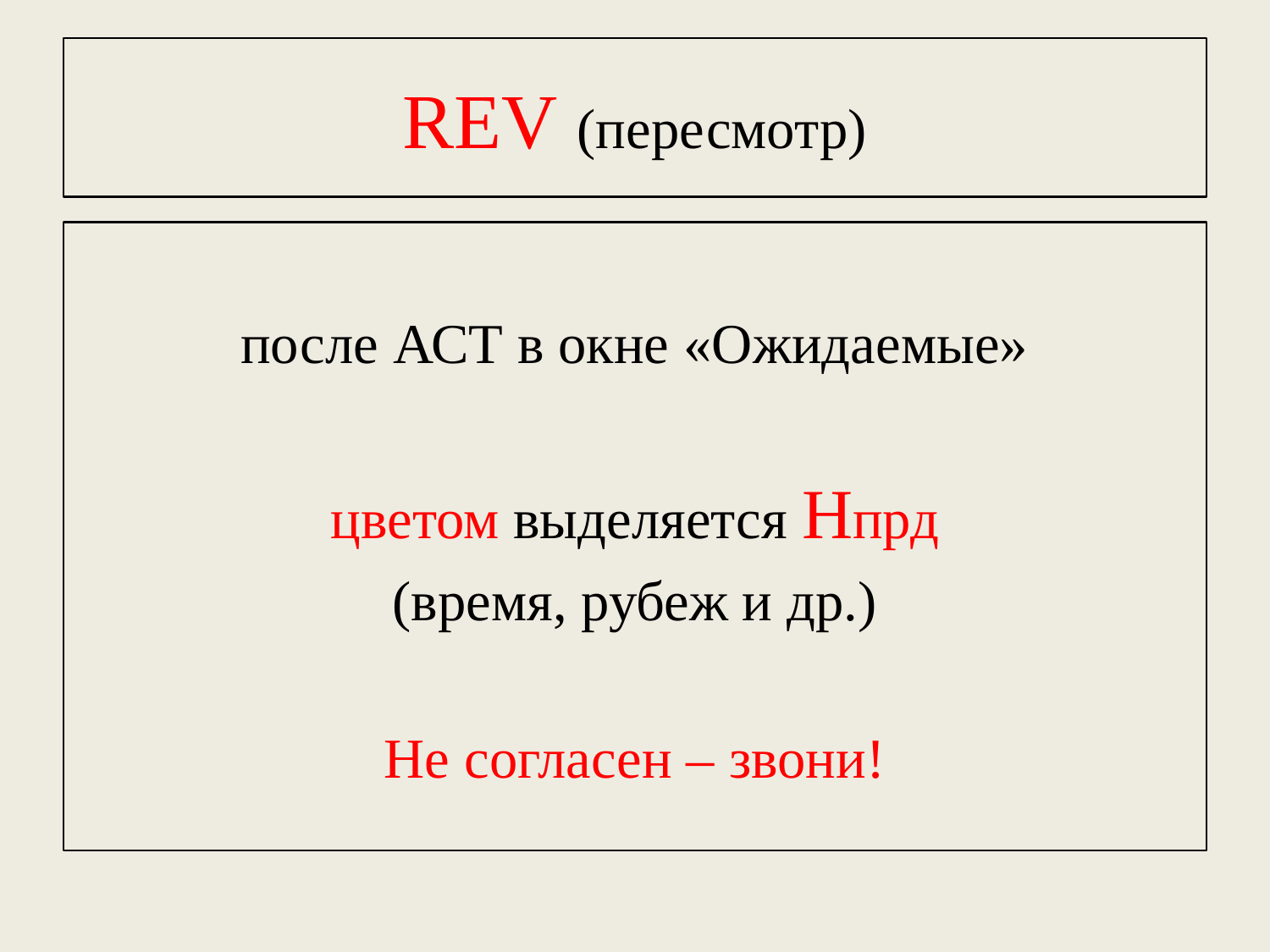

# REV (пересмотр)

после АСТ в окне «Ожидаемые»

цветом выделяется Нпрд
(время, рубеж и др.)

Не согласен – звони!